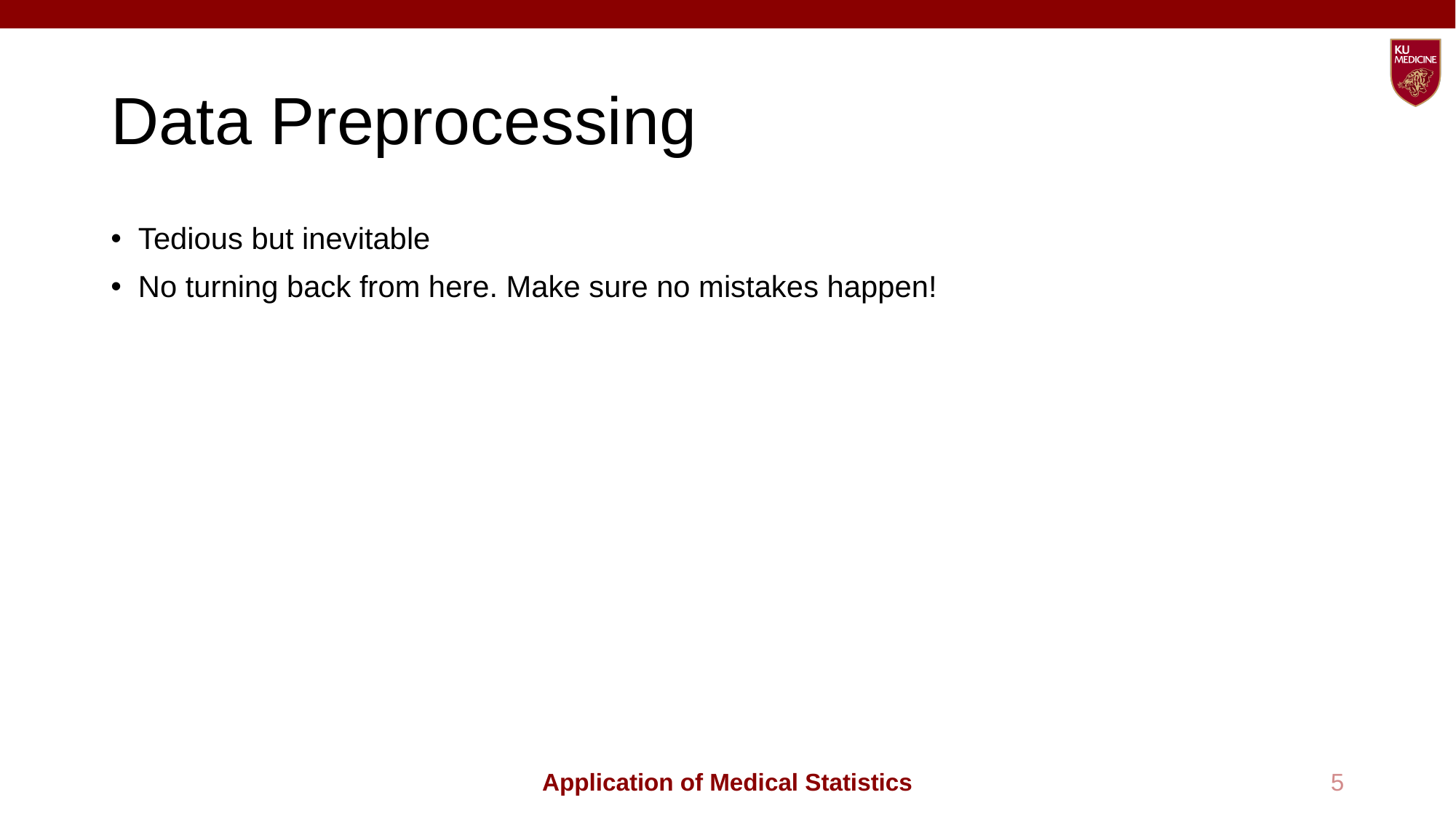

# Data Preprocessing
Tedious but inevitable
No turning back from here. Make sure no mistakes happen!
5
Application of Medical Statistics